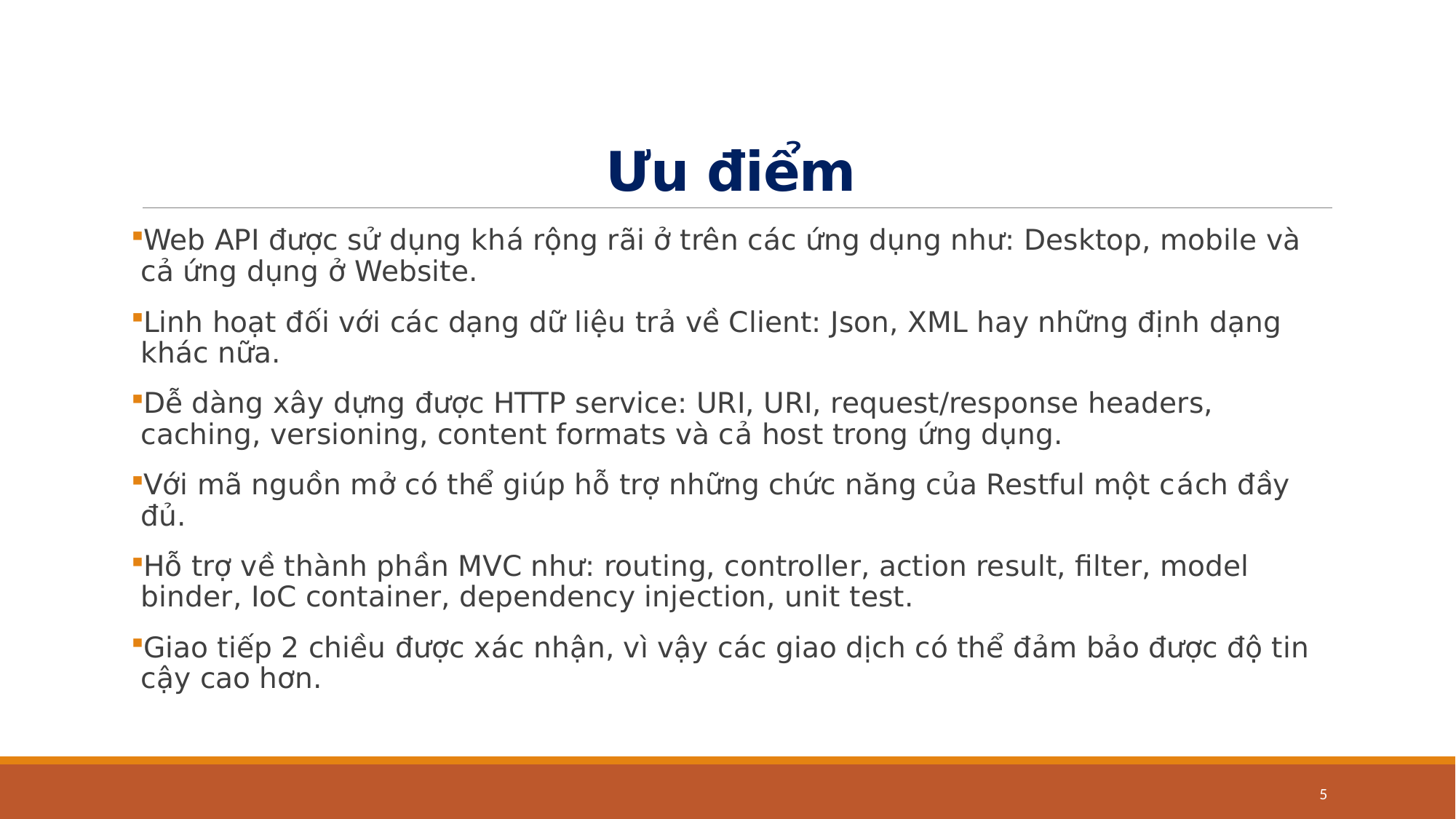

# Ưu điểm
Web API được sử dụng khá rộng rãi ở trên các ứng dụng như: Desktop, mobile và cả ứng dụng ở Website.
Linh hoạt đối với các dạng dữ liệu trả về Client: Json, XML hay những định dạng khác nữa.
Dễ dàng xây dựng được HTTP service: URI, URI, request/response headers, caching, versioning, content formats và cả host trong ứng dụng.
Với mã nguồn mở có thể giúp hỗ trợ những chức năng của Restful một cách đầy đủ.
Hỗ trợ về thành phần MVC như: routing, controller, action result, filter, model binder, IoC container, dependency injection, unit test.
Giao tiếp 2 chiều được xác nhận, vì vậy các giao dịch có thể đảm bảo được độ tin cậy cao hơn.
5